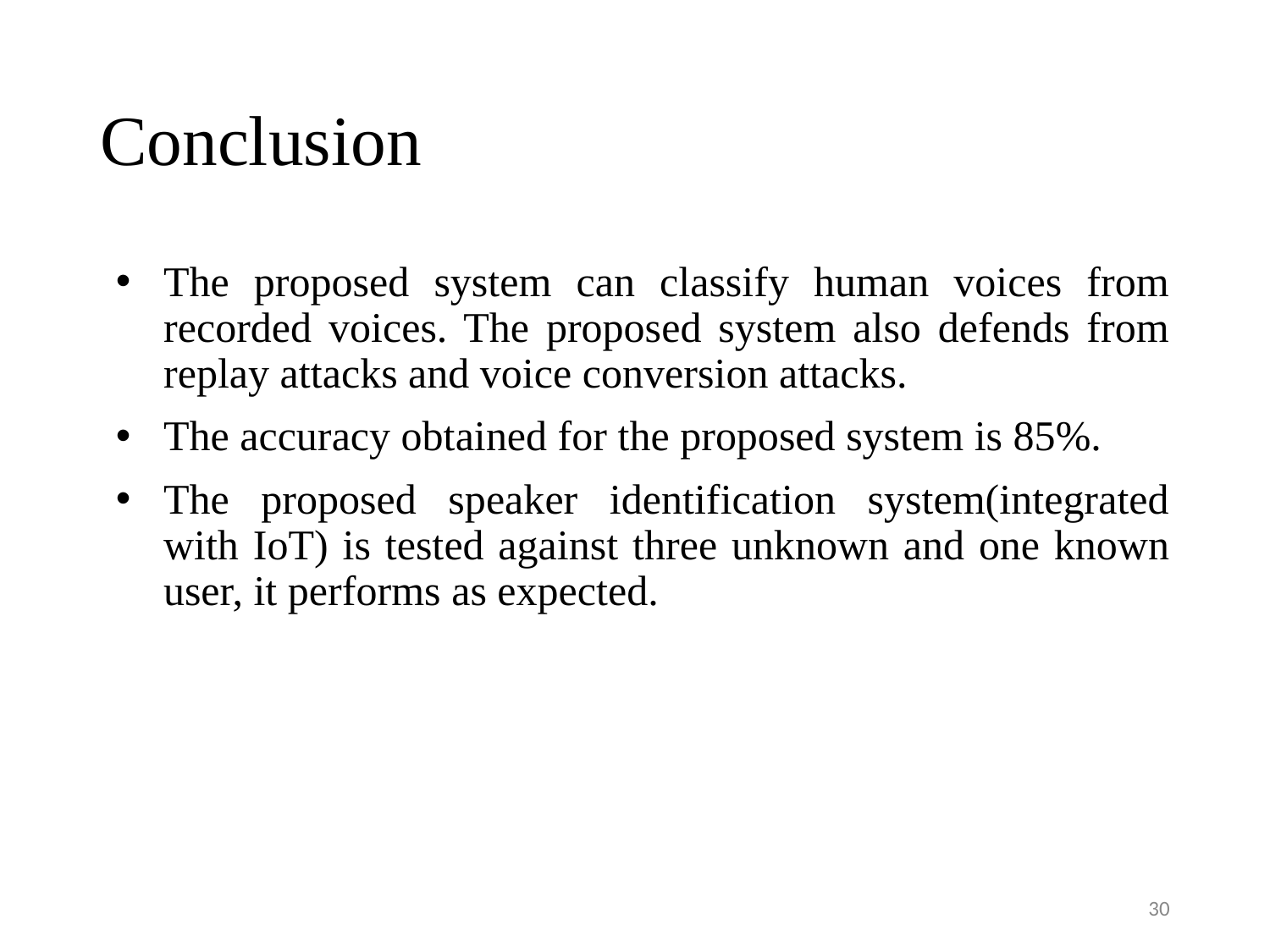

# Conclusion
The proposed system can classify human voices from recorded voices. The proposed system also defends from replay attacks and voice conversion attacks.
The accuracy obtained for the proposed system is 85%.
The proposed speaker identification system(integrated with IoT) is tested against three unknown and one known user, it performs as expected.

30